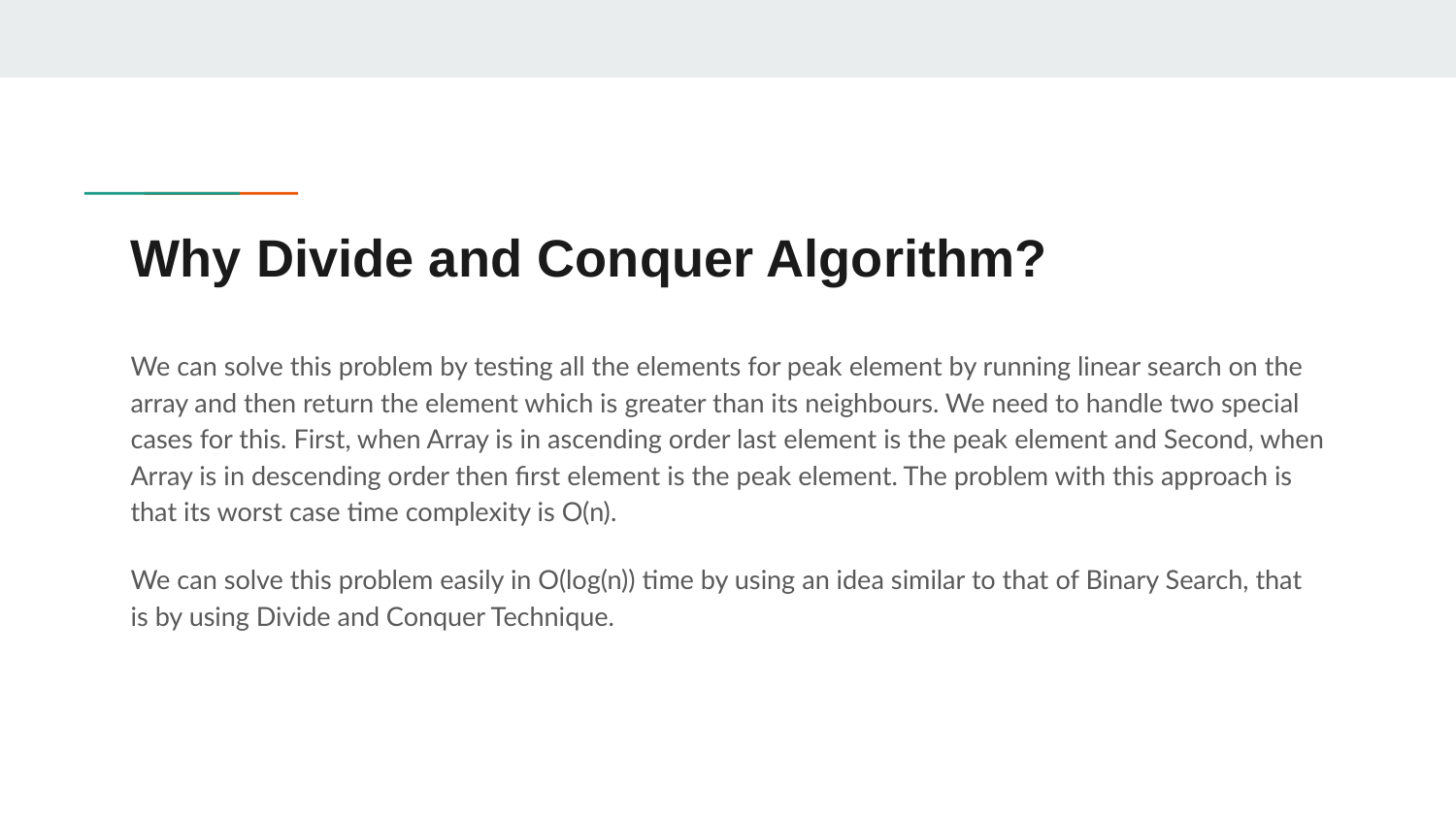

# Why Divide and Conquer Algorithm?
We can solve this problem by testing all the elements for peak element by running linear search on the array and then return the element which is greater than its neighbours. We need to handle two special cases for this. First, when Array is in ascending order last element is the peak element and Second, when Array is in descending order then first element is the peak element. The problem with this approach is that its worst case time complexity is O(n).
We can solve this problem easily in O(log(n)) time by using an idea similar to that of Binary Search, that is by using Divide and Conquer Technique.